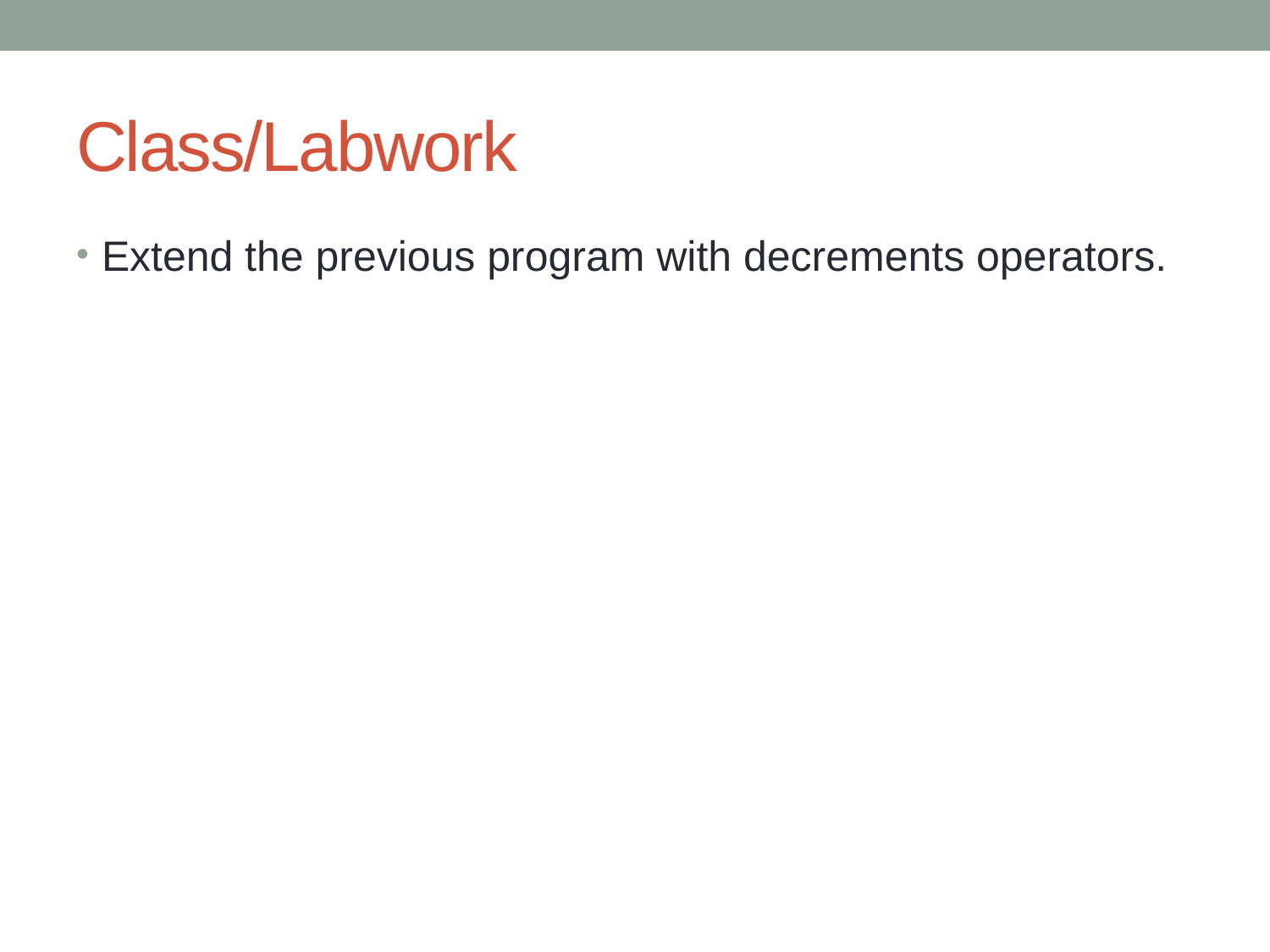

# Class/Labwork
Extend the previous program with decrements operators.